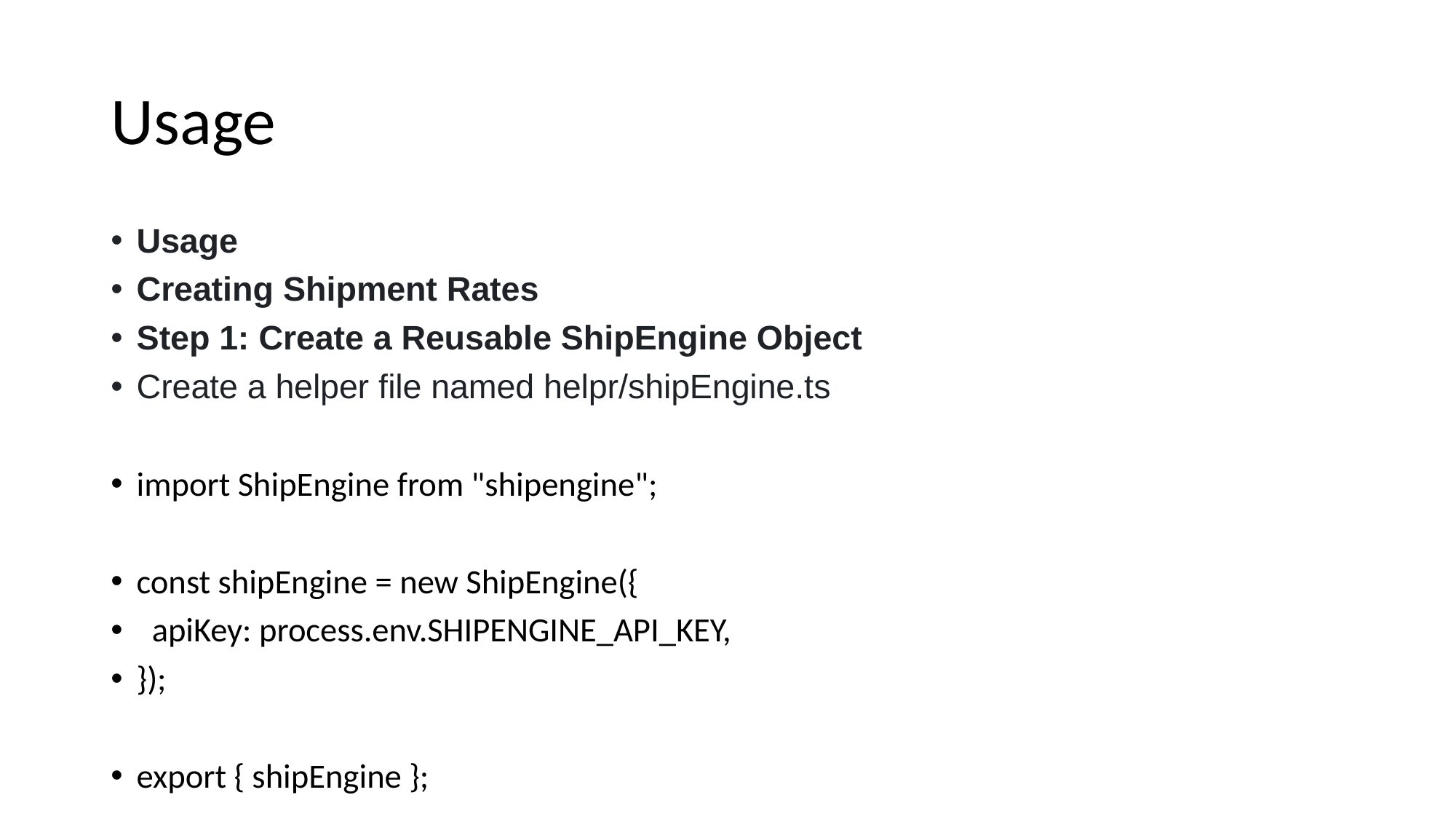

# Usage
Usage
Creating Shipment Rates
Step 1: Create a Reusable ShipEngine Object
Create a helper file named helpr/shipEngine.ts

import ShipEngine from "shipengine";

const shipEngine = new ShipEngine({
  apiKey: process.env.SHIPENGINE_API_KEY,
});

export { shipEngine };